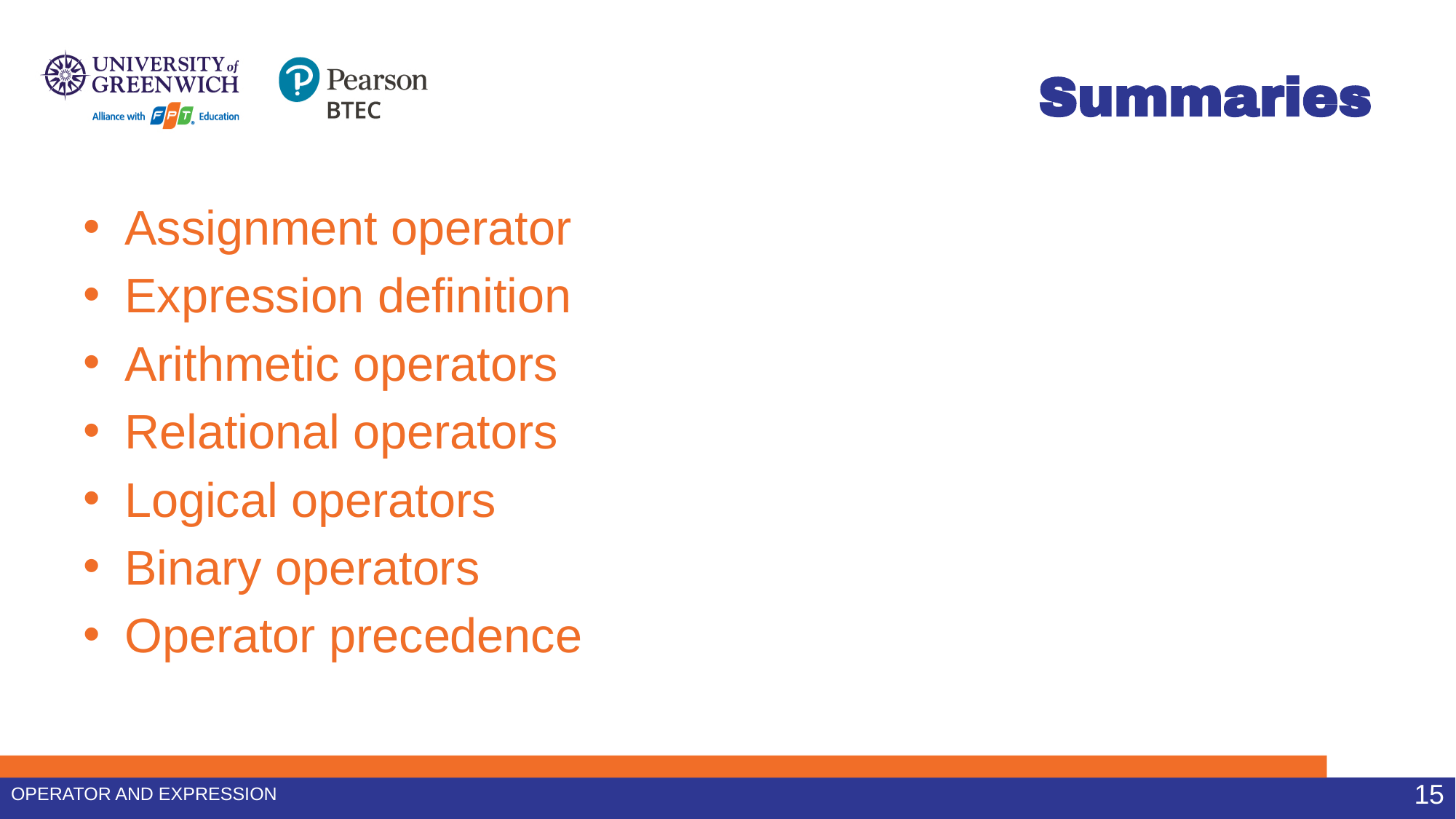

# Summaries
Assignment operator
Expression definition
Arithmetic operators
Relational operators
Logical operators
Binary operators
Operator precedence
Operator and Expression
15